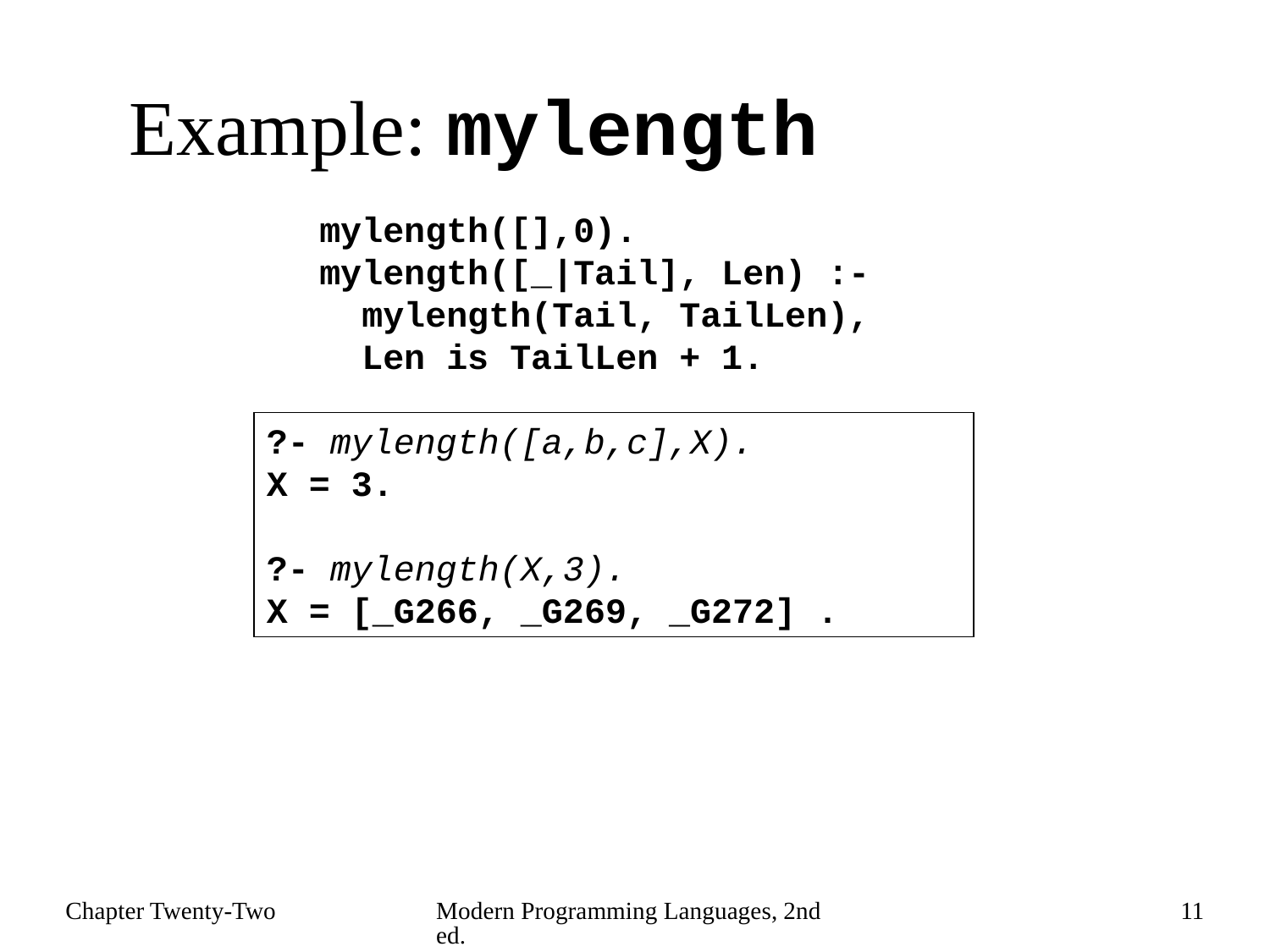

# Example: mylength
mylength([],0).
mylength([_|Tail], Len) :-
  mylength(Tail, TailLen),
  Len is TailLen + 1.
?- mylength([a,b,c],X).
X = 3.
?- mylength(X,3).
X = [_G266, _G269, _G272] .
Chapter Twenty-Two
Modern Programming Languages, 2nd ed.
11